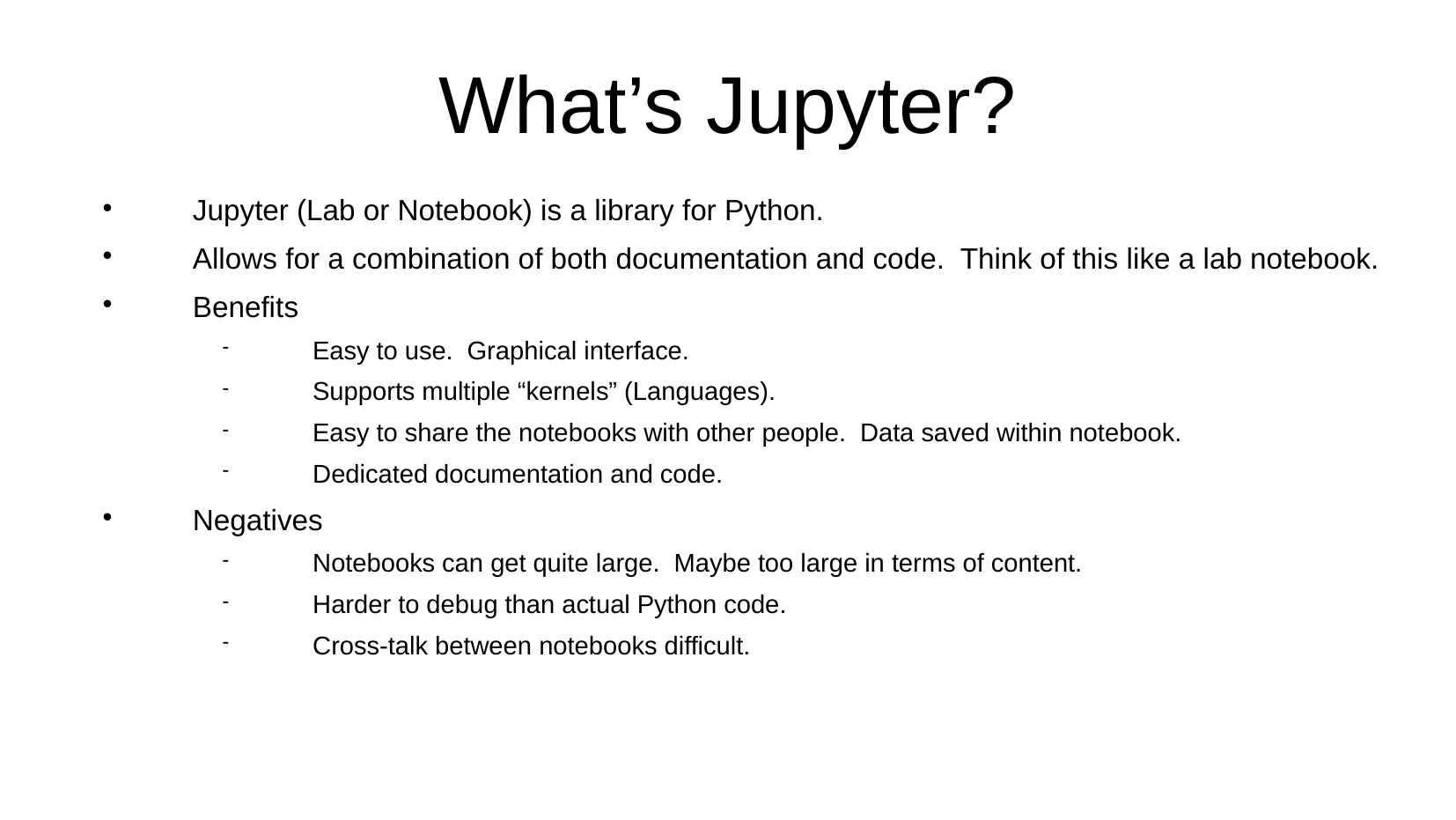

What’s Jupyter?
Jupyter (Lab or Notebook) is a library for Python.
Allows for a combination of both documentation and code.  Think of this like a lab notebook.
Benefits
Easy to use.  Graphical interface.
Supports multiple “kernels” (Languages).
Easy to share the notebooks with other people.  Data saved within notebook.
Dedicated documentation and code.
Negatives
Notebooks can get quite large.  Maybe too large in terms of content.
Harder to debug than actual Python code.
Cross-talk between notebooks difficult.